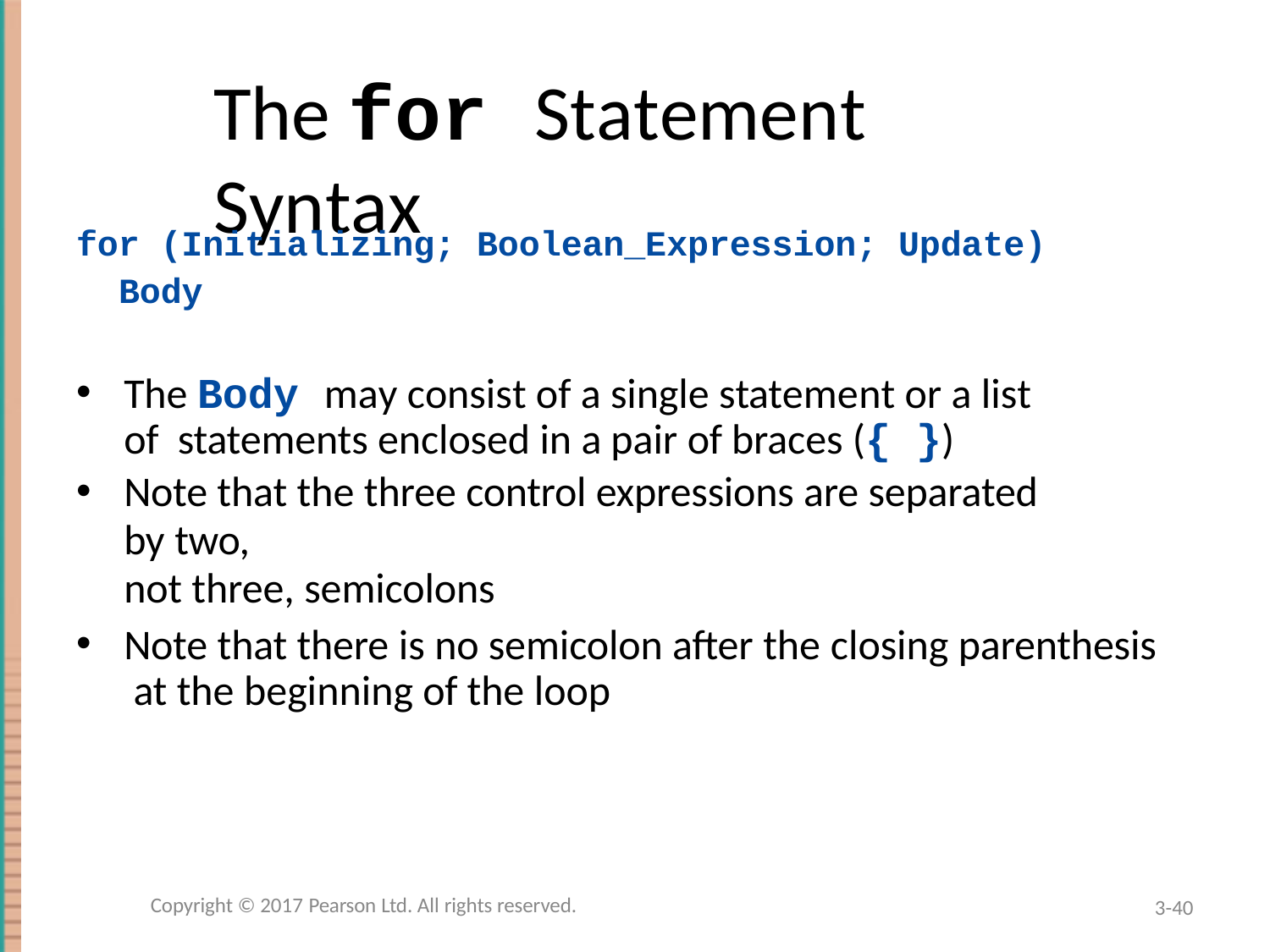

# The for Statement Syntax
for (Initializing; Boolean_Expression; Update)
Body

The Body may consist of a single statement or a list of  statements enclosed in a pair of braces ({ })
Note that the three control expressions are separated by two,
not three, semicolons
Note that there is no semicolon after the closing parenthesis  at the beginning of the loop
Copyright © 2017 Pearson Ltd. All rights reserved.
3-40